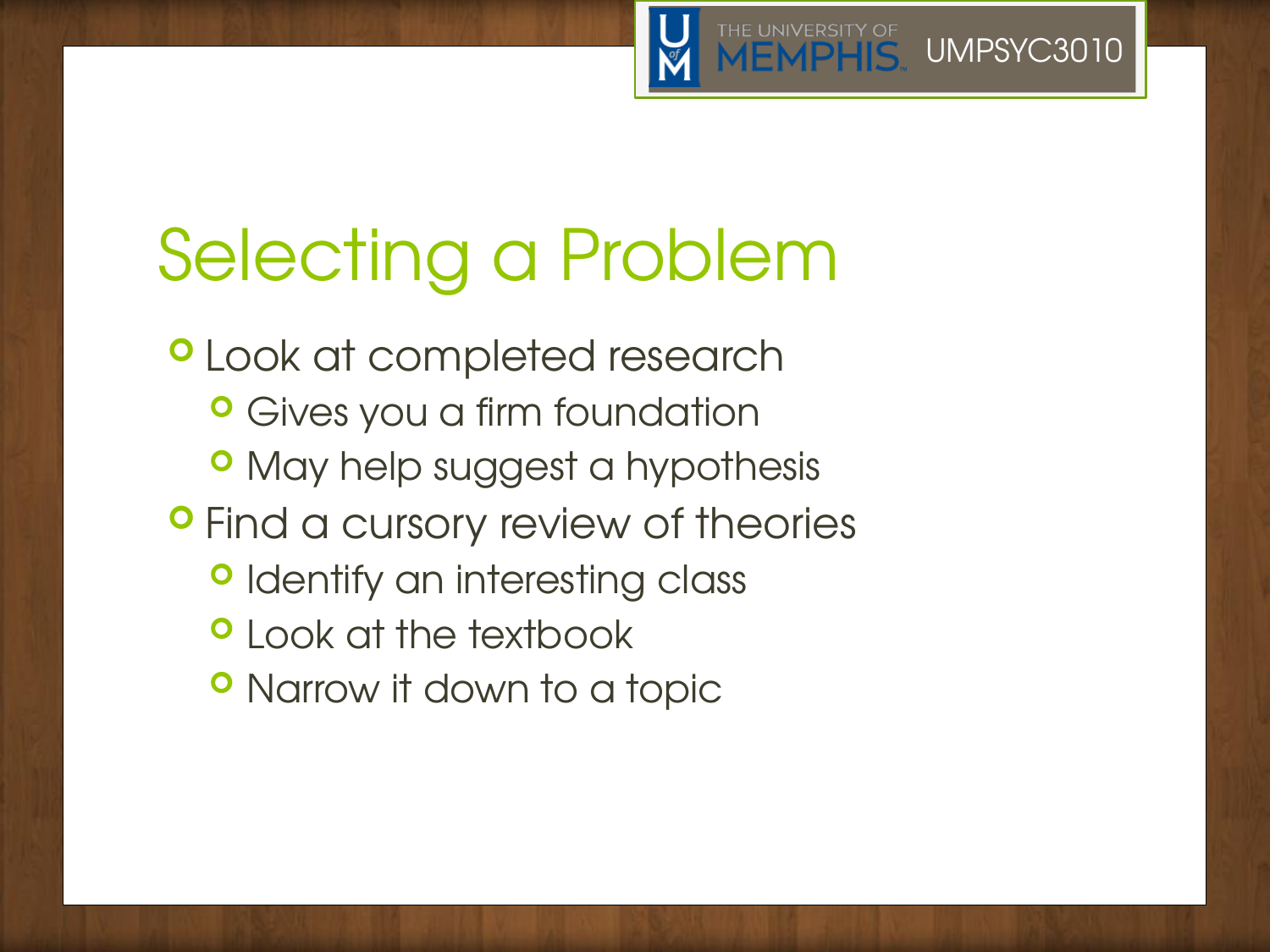

# Selecting a Problem
Look at completed research
Gives you a firm foundation
May help suggest a hypothesis
Find a cursory review of theories
Identify an interesting class
Look at the textbook
Narrow it down to a topic